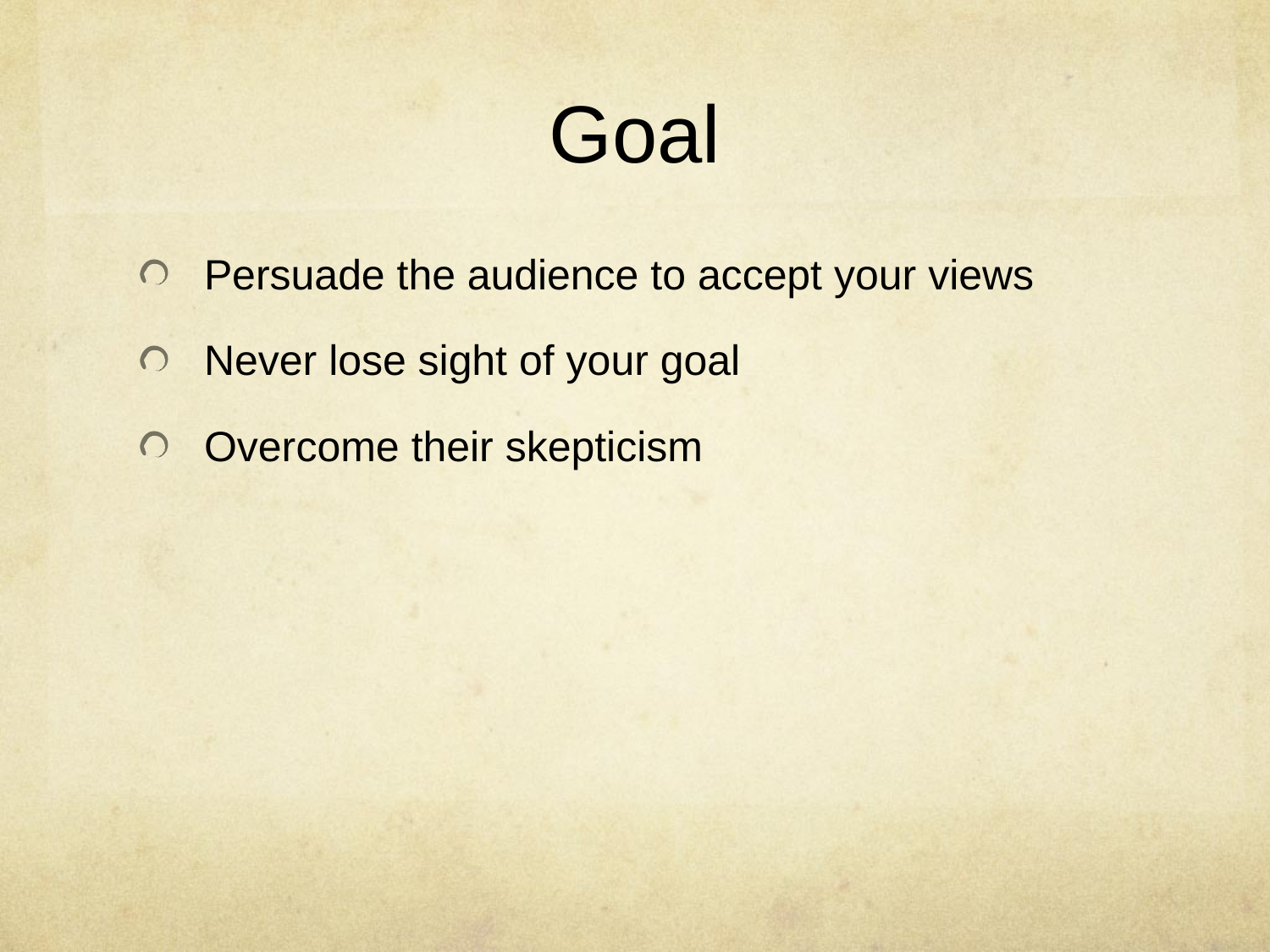

# Goal
Persuade the audience to accept your views
Never lose sight of your goal
Overcome their skepticism